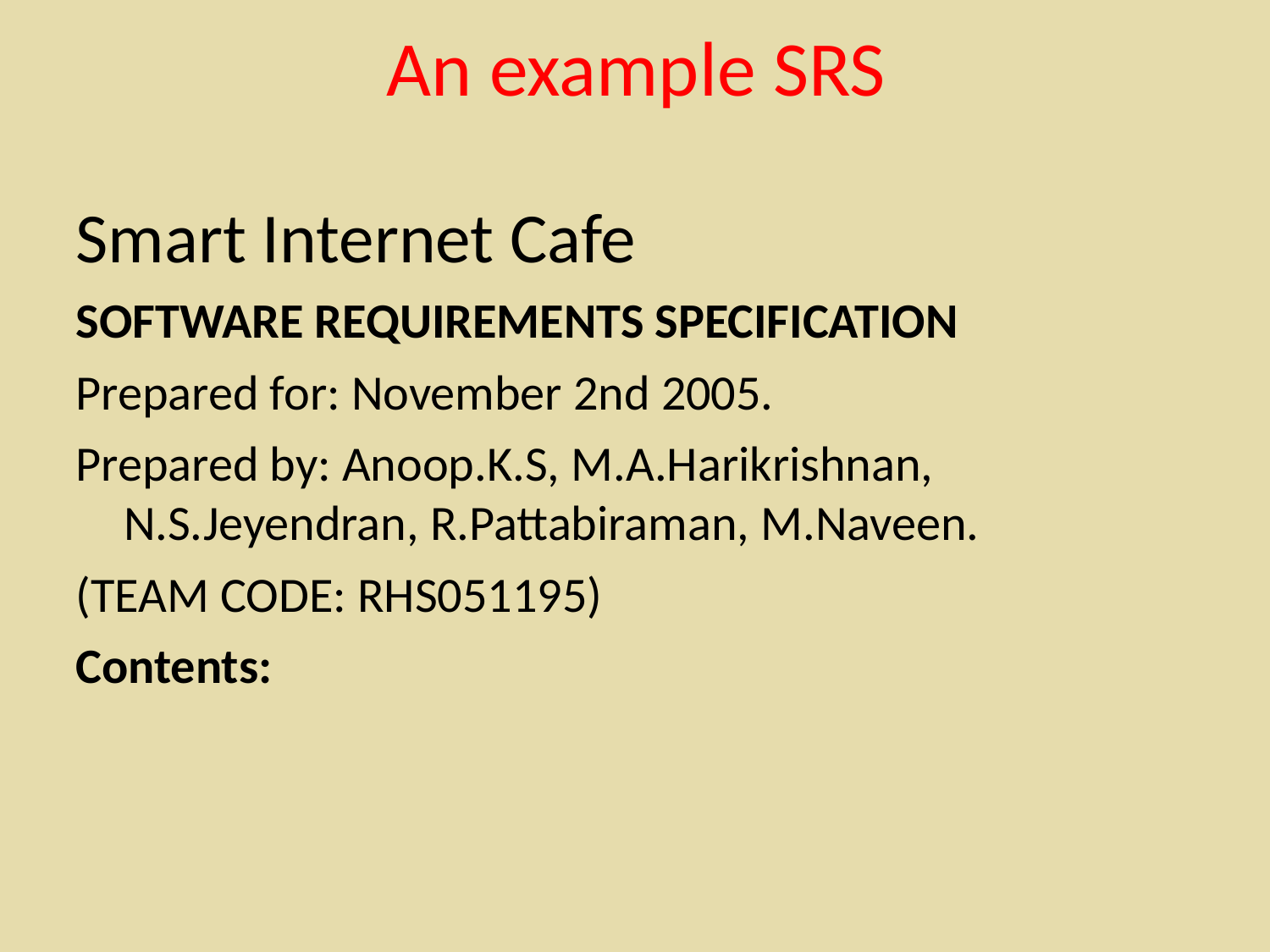

# An example SRS
Smart Internet Cafe
SOFTWARE REQUIREMENTS SPECIFICATION
Prepared for: November 2nd 2005.
Prepared by: Anoop.K.S, M.A.Harikrishnan, N.S.Jeyendran, R.Pattabiraman, M.Naveen.
(TEAM CODE: RHS051195)
Contents: